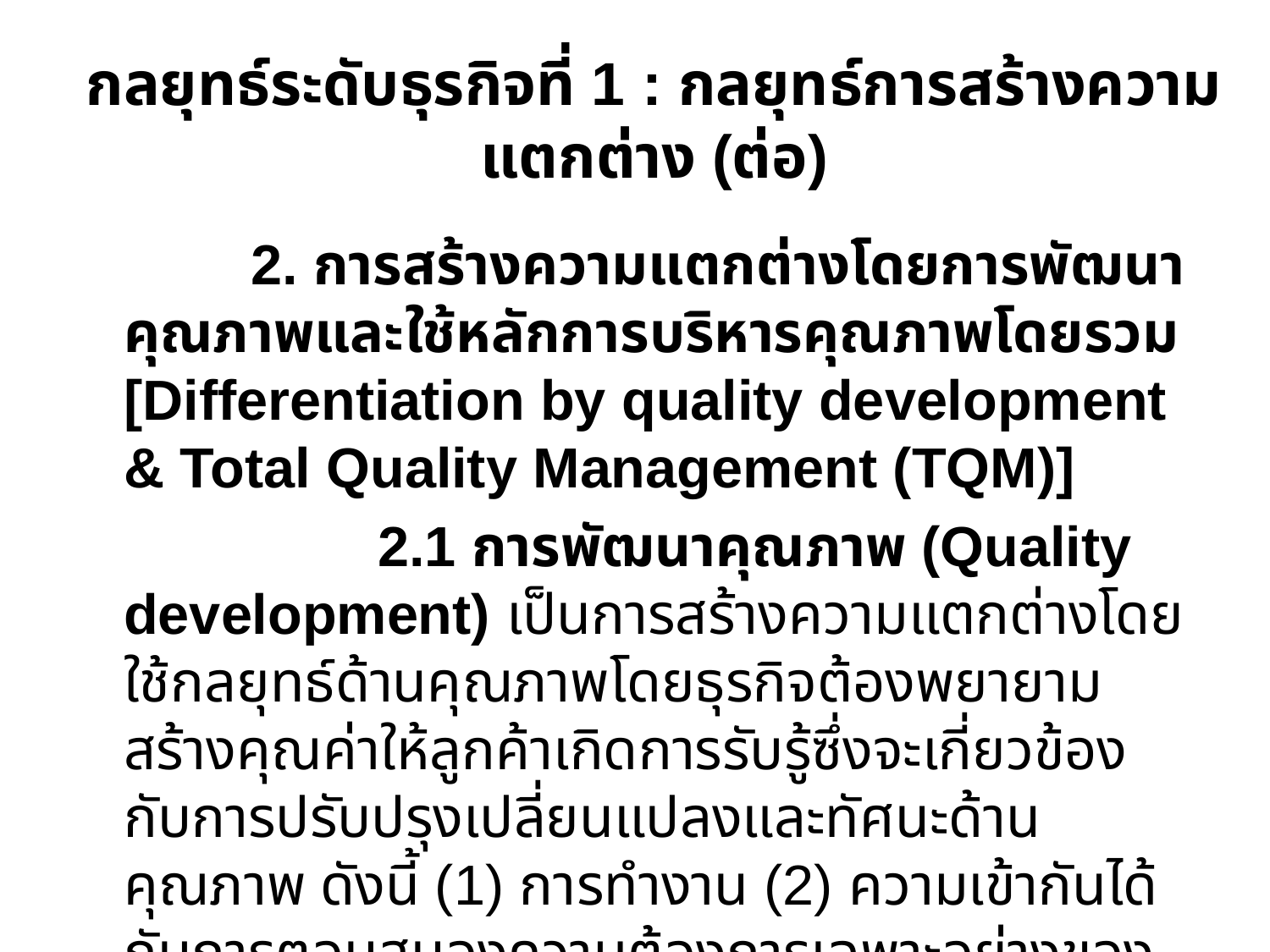

# กลยุทธ์ระดับธุรกิจที่ 1 : กลยุทธ์การสร้างความแตกต่าง (ต่อ)
		2. การสร้างความแตกต่างโดยการพัฒนาคุณภาพและใช้หลักการบริหารคุณภาพโดยรวม [Differentiation by quality development & Total Quality Management (TQM)]
			2.1 การพัฒนาคุณภาพ (Quality development) เป็นการสร้างความแตกต่างโดยใช้กลยุทธ์ด้านคุณภาพโดยธุรกิจต้องพยายามสร้างคุณค่าให้ลูกค้าเกิดการรับรู้ซึ่งจะเกี่ยวข้องกับการปรับปรุงเปลี่ยนแปลงและทัศนะด้านคุณภาพ ดังนี้ (1) การทำงาน (2) ความเข้ากันได้กับการตอบสนองความต้องการเฉพาะอย่างของลูกค้า (3) ลักษณะ (4) การให้การสนับสนุนลูกค้า (5) คุณภาพด้านกระบวนการ (6) การออกแบบด้านความงาม